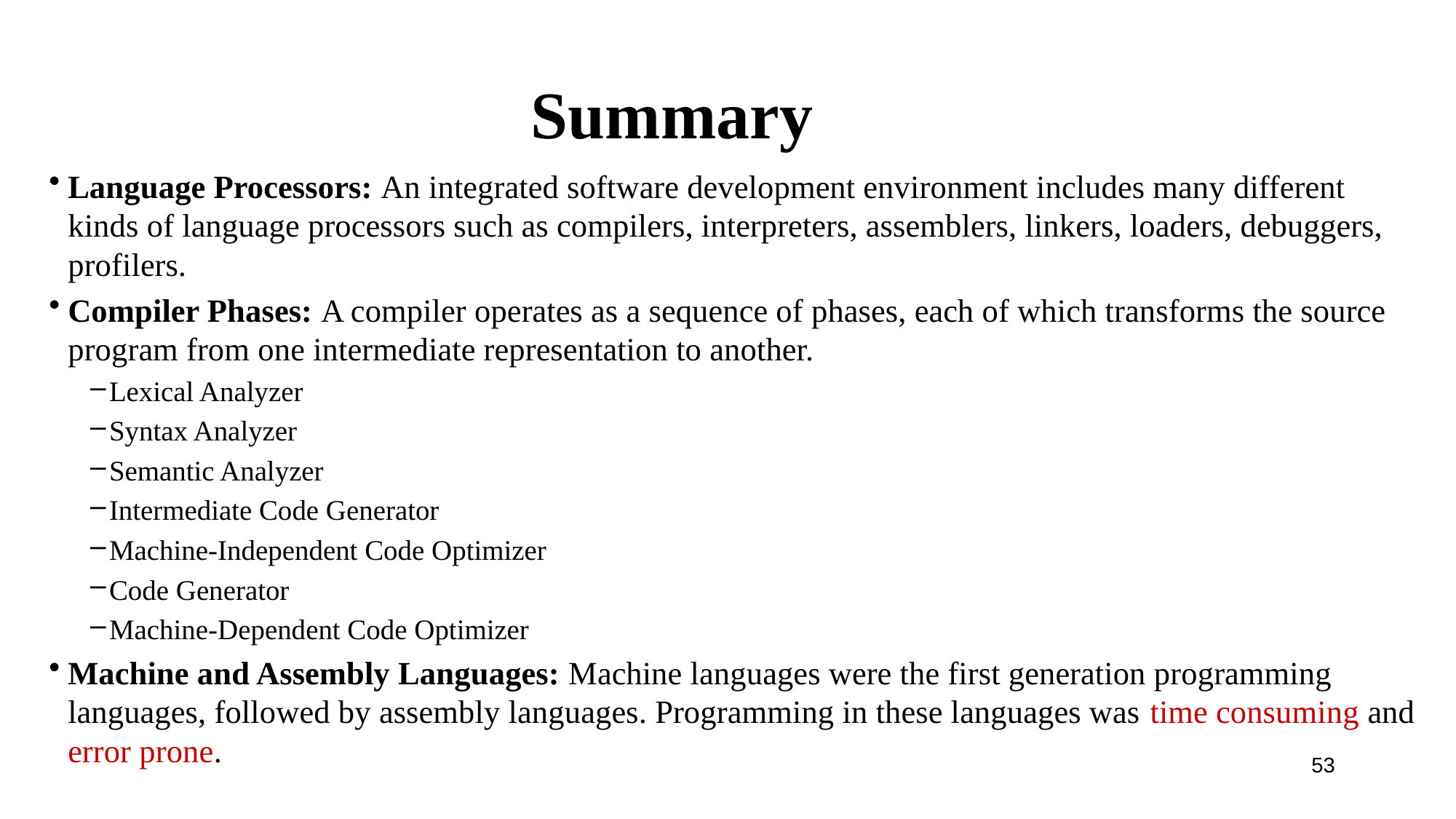

# Summary
Language Processors: An integrated software development environment includes many different kinds of language processors such as compilers, interpreters, assemblers, linkers, loaders, debuggers, profilers.
Compiler Phases: A compiler operates as a sequence of phases, each of which transforms the source program from one intermediate representation to another.
Lexical Analyzer
Syntax Analyzer
Semantic Analyzer
Intermediate Code Generator
Machine-Independent Code Optimizer
Code Generator
Machine-Dependent Code Optimizer
Machine and Assembly Languages: Machine languages were the first generation programming languages, followed by assembly languages. Programming in these languages was time consuming and error prone.

53